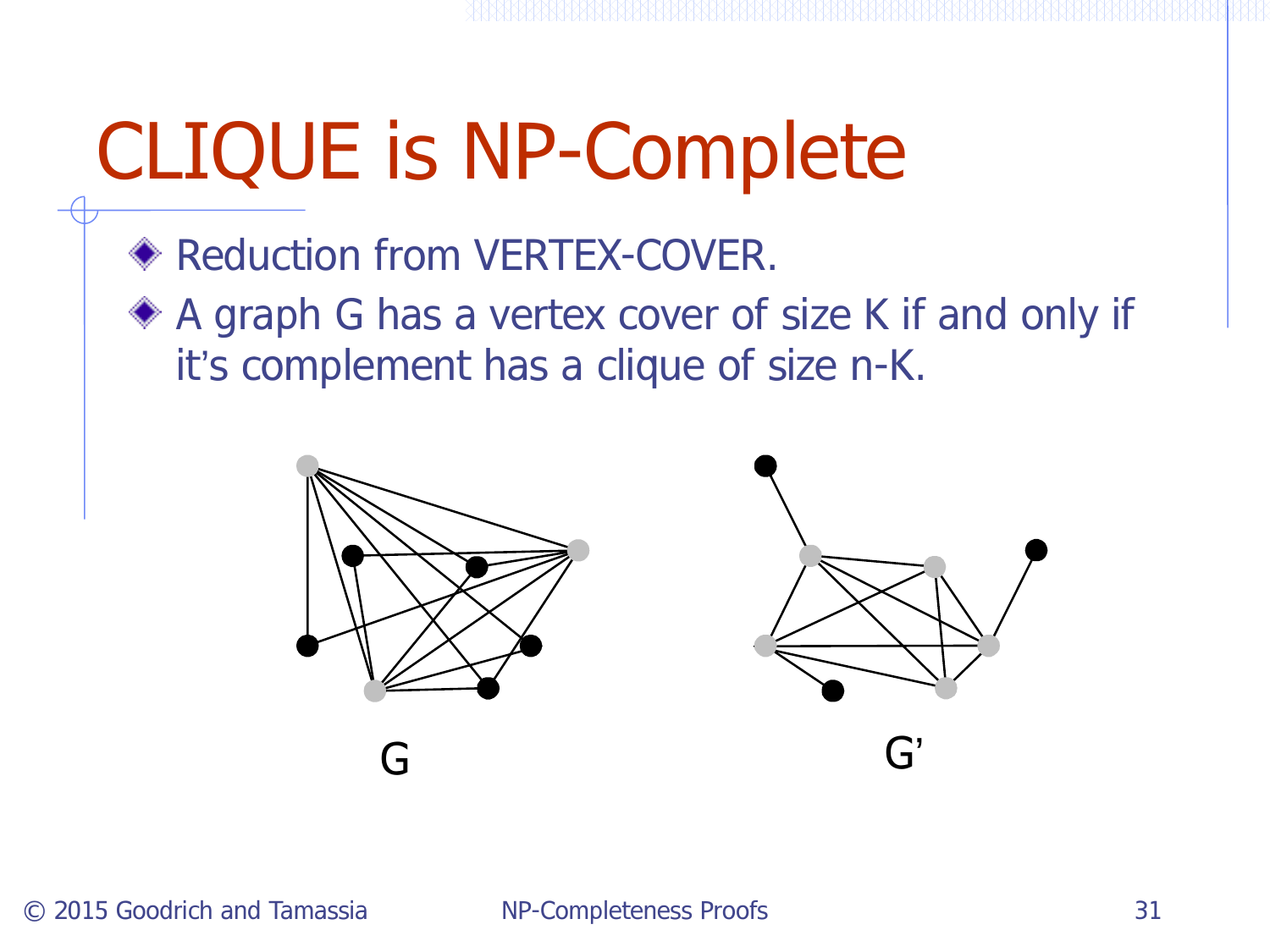

# CLIQUE is NP-Complete
Reduction from VERTEX-COVER.
A graph G has a vertex cover of size K if and only if it’s complement has a clique of size n-K.

G

G’
© 2015 Goodrich and Tamassia
NP-Completeness Proofs
31